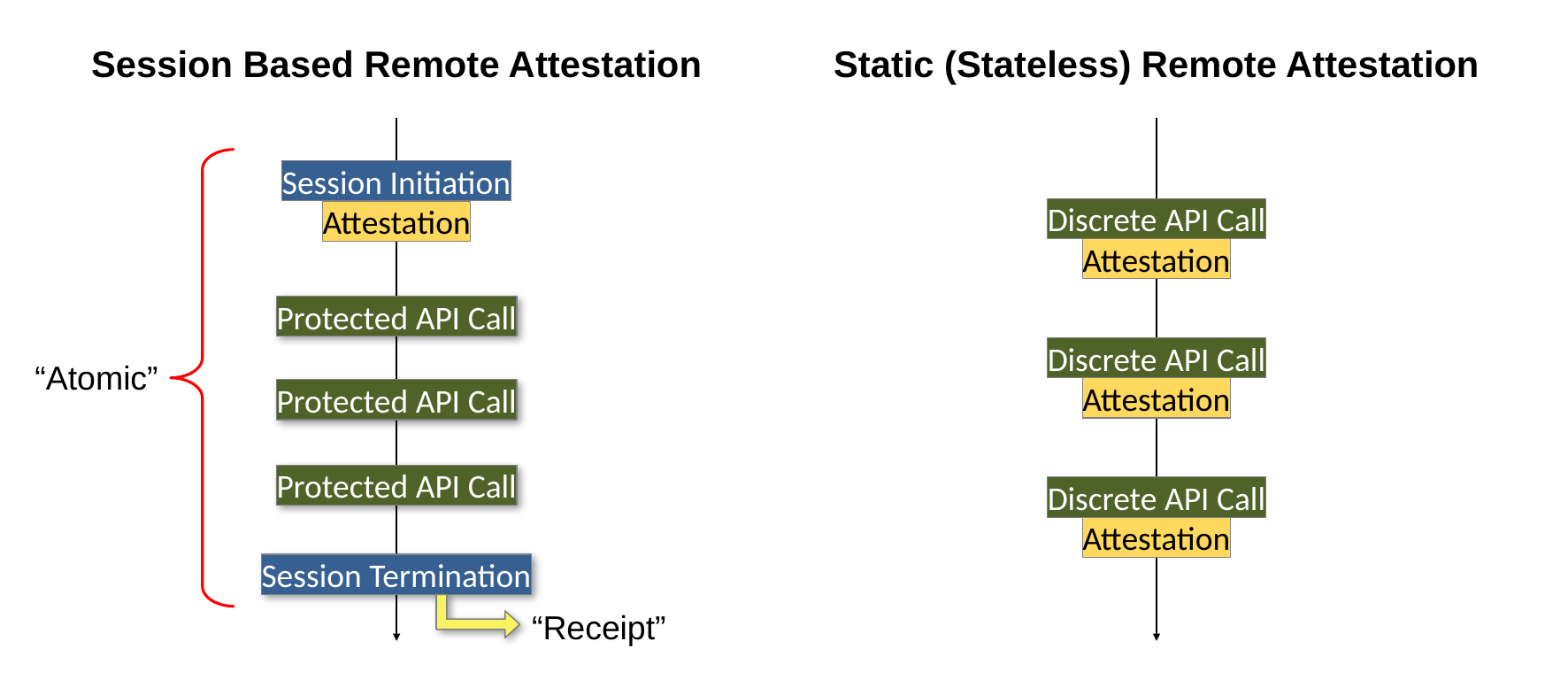

Session Based Remote Attestation
Static (Stateless) Remote Attestation

Session Initiation
Attestation
Discrete API Call
Attestation
Protected API Call
Discrete API Call
Attestation
“Atomic”
Protected API Call
Protected API Call
Discrete API Call
Attestation
Session Termination

“Receipt”